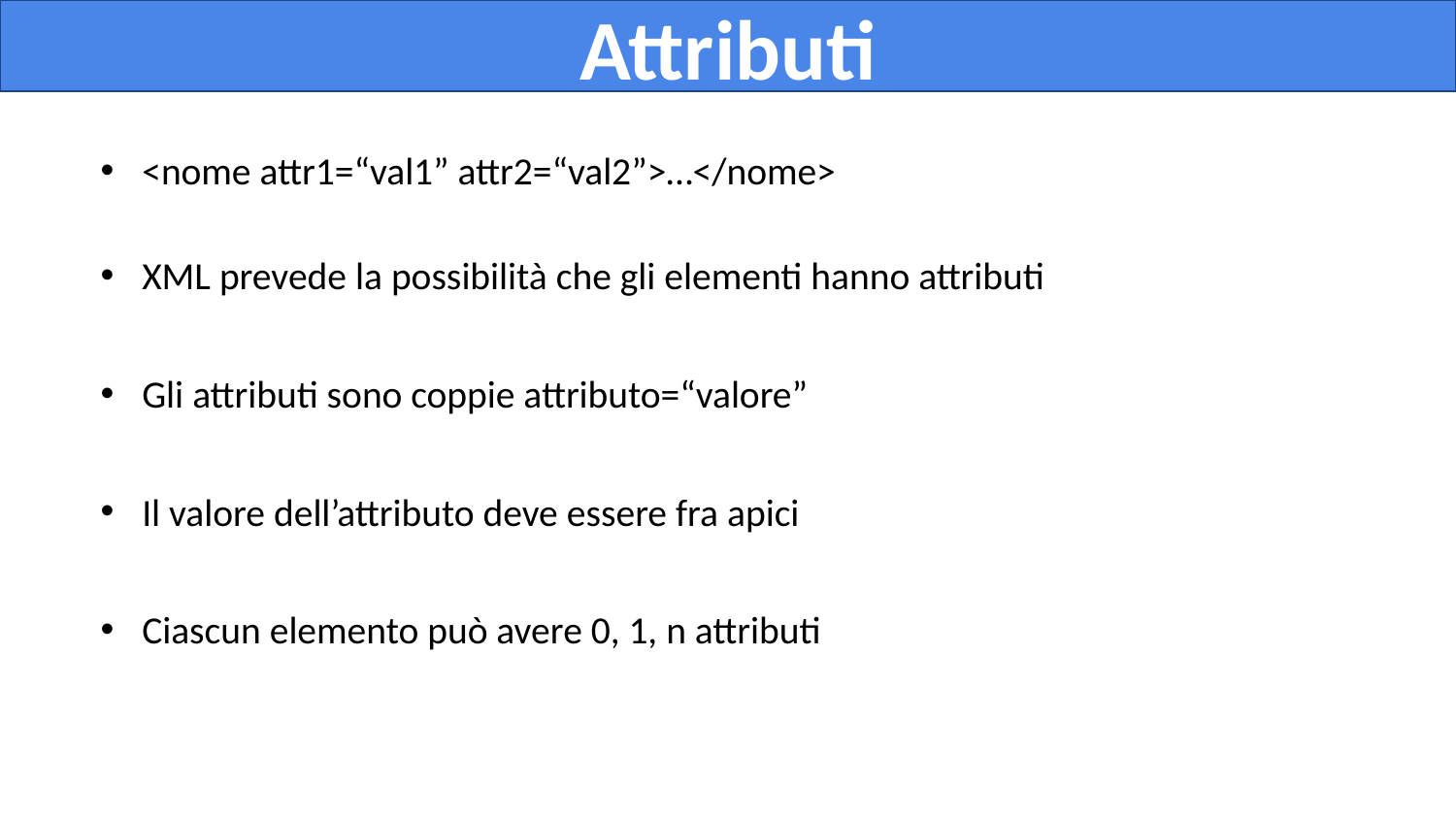

Attributi
<nome attr1=“val1” attr2=“val2”>…</nome>

XML prevede la possibilità che gli elementi hanno attributi

Gli attributi sono coppie attributo=“valore”

Il valore dell’attributo deve essere fra apici

Ciascun elemento può avere 0, 1, n attributi